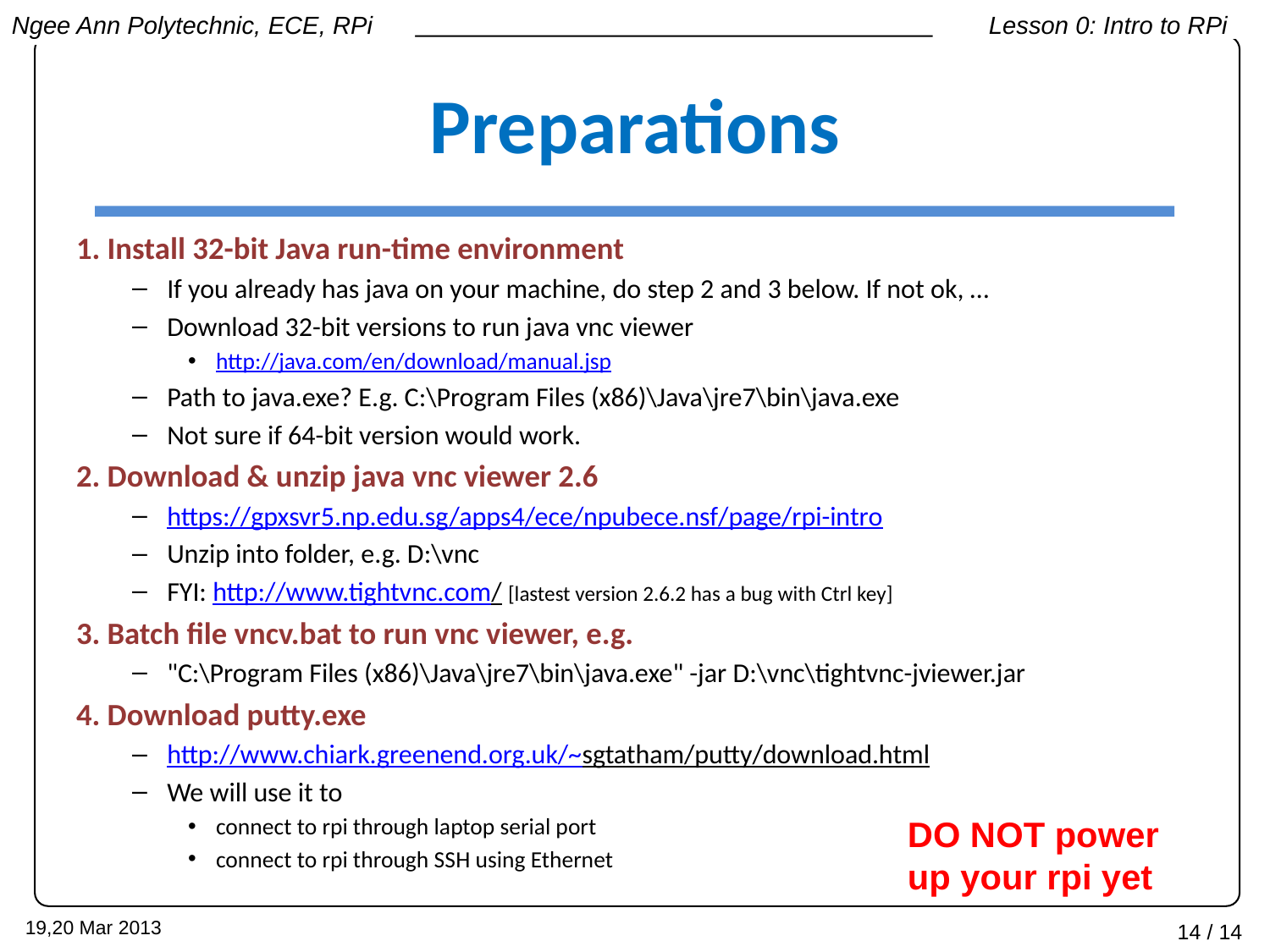

# Preparations
1. Install 32-bit Java run-time environment
If you already has java on your machine, do step 2 and 3 below. If not ok, …
Download 32-bit versions to run java vnc viewer
http://java.com/en/download/manual.jsp
Path to java.exe? E.g. C:\Program Files (x86)\Java\jre7\bin\java.exe
Not sure if 64-bit version would work.
2. Download & unzip java vnc viewer 2.6
https://gpxsvr5.np.edu.sg/apps4/ece/npubece.nsf/page/rpi-intro
Unzip into folder, e.g. D:\vnc
FYI: http://www.tightvnc.com/ [lastest version 2.6.2 has a bug with Ctrl key]
3. Batch file vncv.bat to run vnc viewer, e.g.
"C:\Program Files (x86)\Java\jre7\bin\java.exe" -jar D:\vnc\tightvnc-jviewer.jar
4. Download putty.exe
http://www.chiark.greenend.org.uk/~sgtatham/putty/download.html
We will use it to
connect to rpi through laptop serial port
connect to rpi through SSH using Ethernet
DO NOT power up your rpi yet